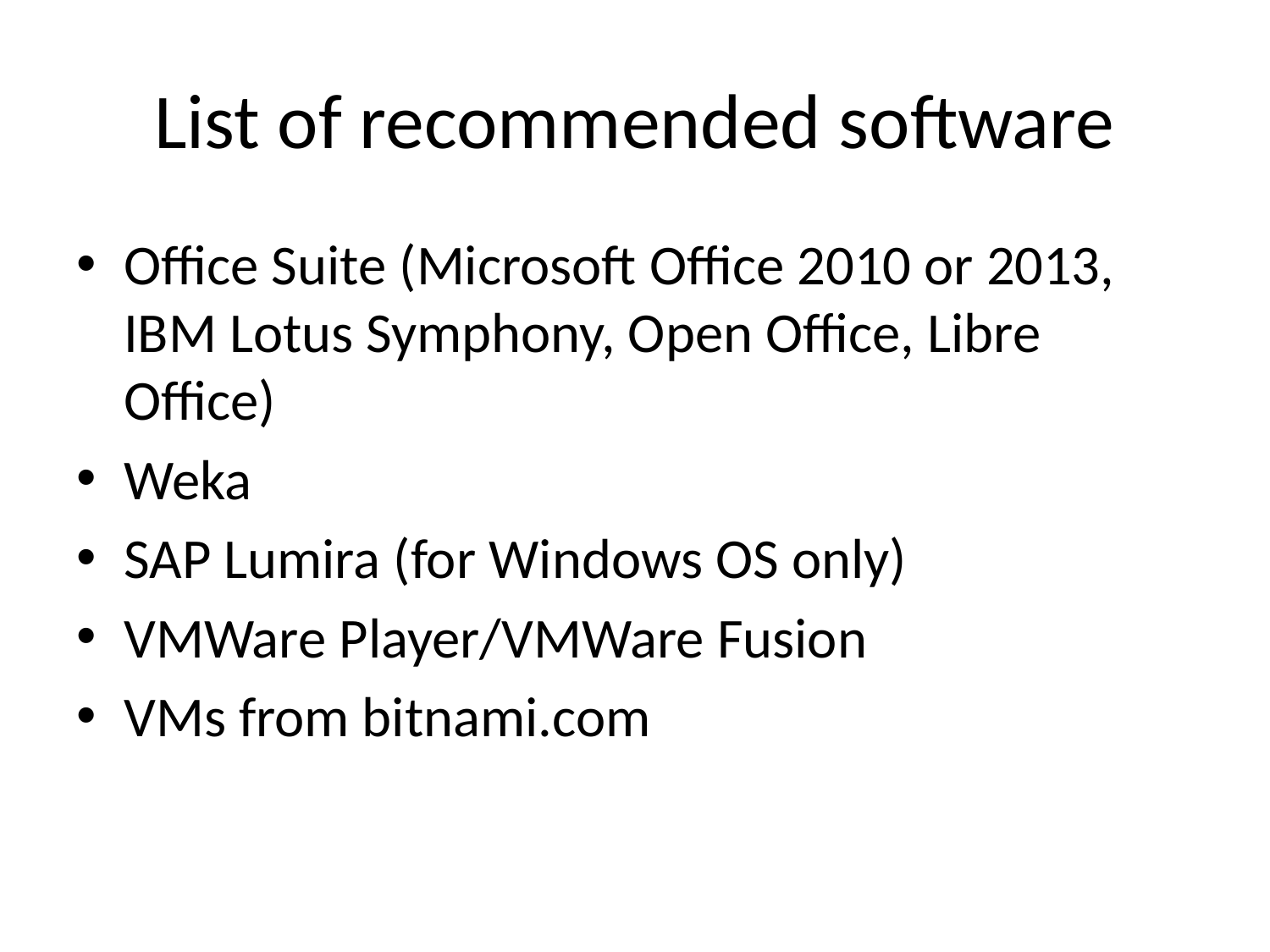

# List of recommended software
Office Suite (Microsoft Office 2010 or 2013, IBM Lotus Symphony, Open Office, Libre Office)
Weka
SAP Lumira (for Windows OS only)
VMWare Player/VMWare Fusion
VMs from bitnami.com